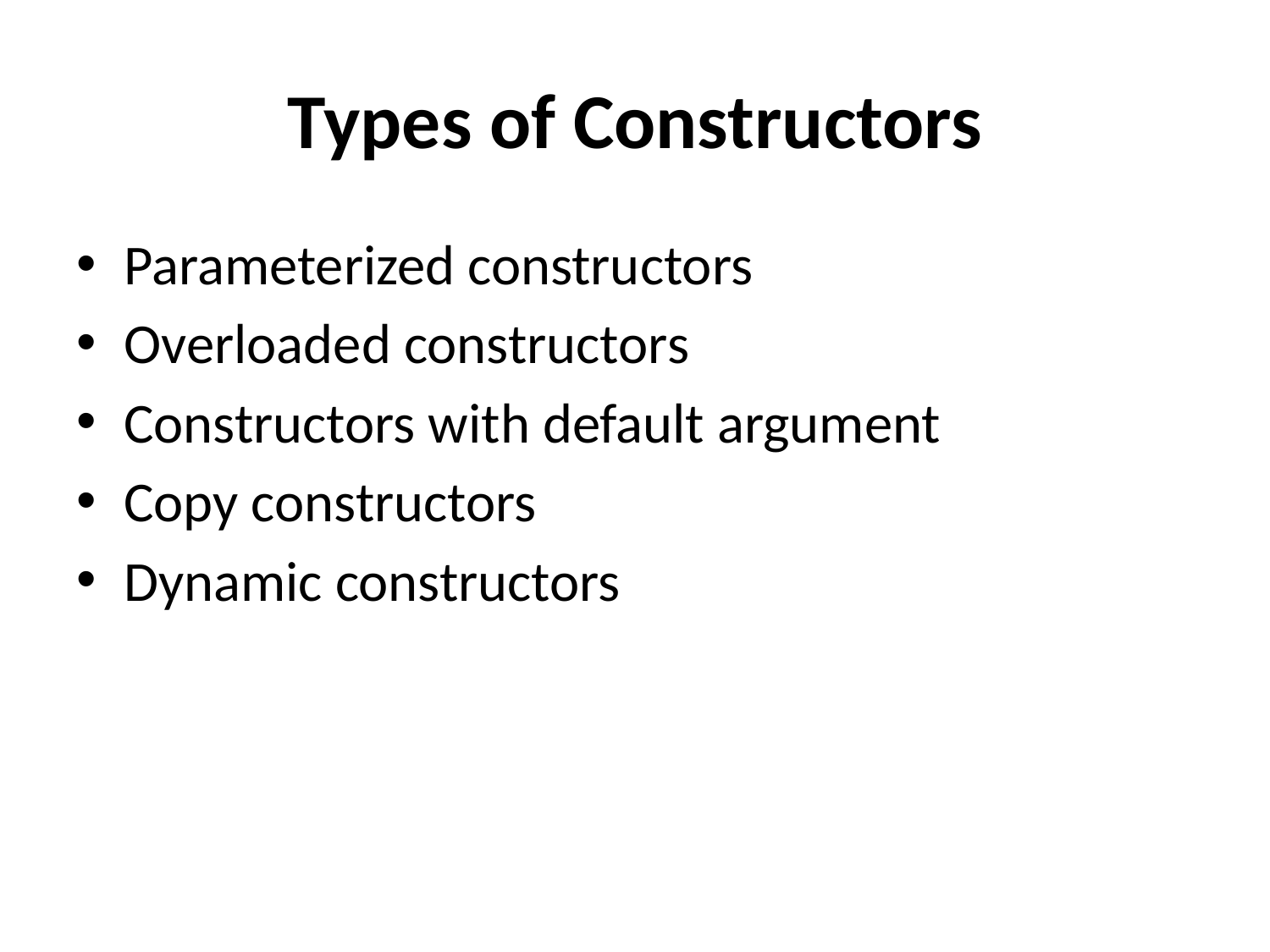

# Types of Constructors
Parameterized constructors
Overloaded constructors
Constructors with default argument
Copy constructors
Dynamic constructors